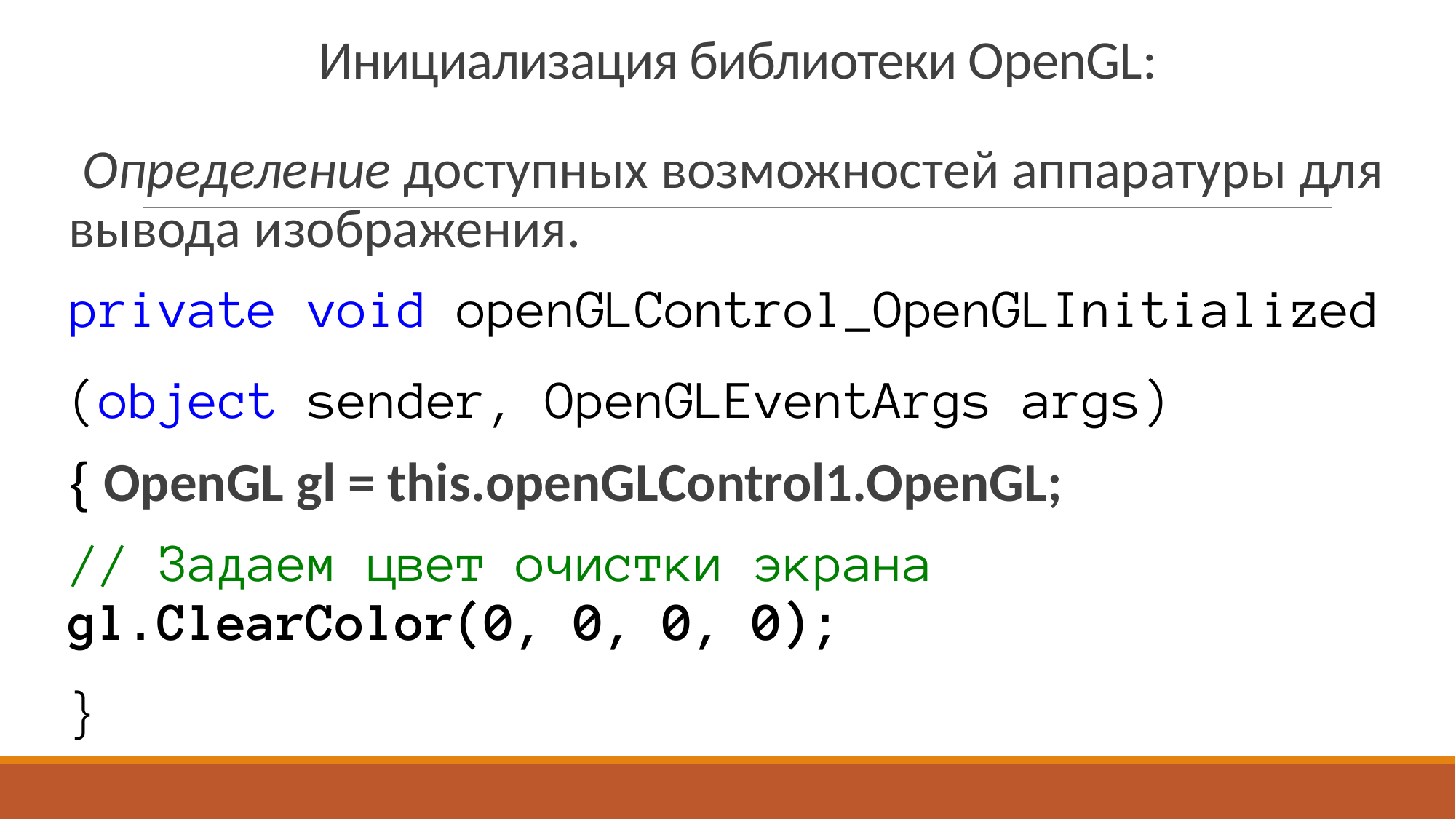

# Инициализация библиотеки OpenGL:
  Определение доступных возможностей аппаратуры для вывода изображения.
private void openGLControl_OpenGLInitialized
(object sender, OpenGLEventArgs args)
{ OpenGL gl = this.openGLControl1.OpenGL;
// Задаем цвет очистки экрана gl.ClearColor(0, 0, 0, 0);
}